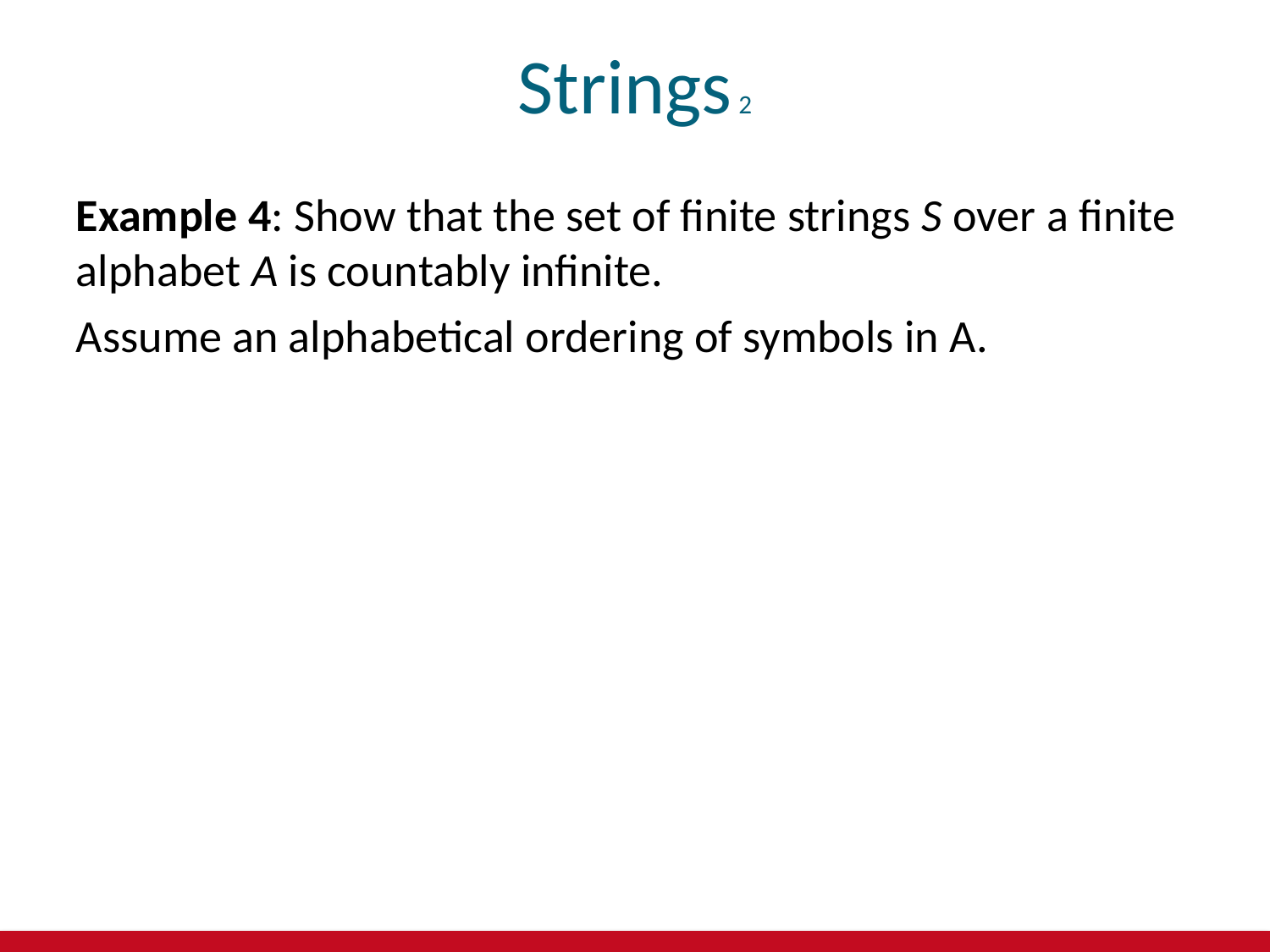

# Strings 2
Example 4: Show that the set of finite strings S over a finite alphabet A is countably infinite.
Assume an alphabetical ordering of symbols in A.